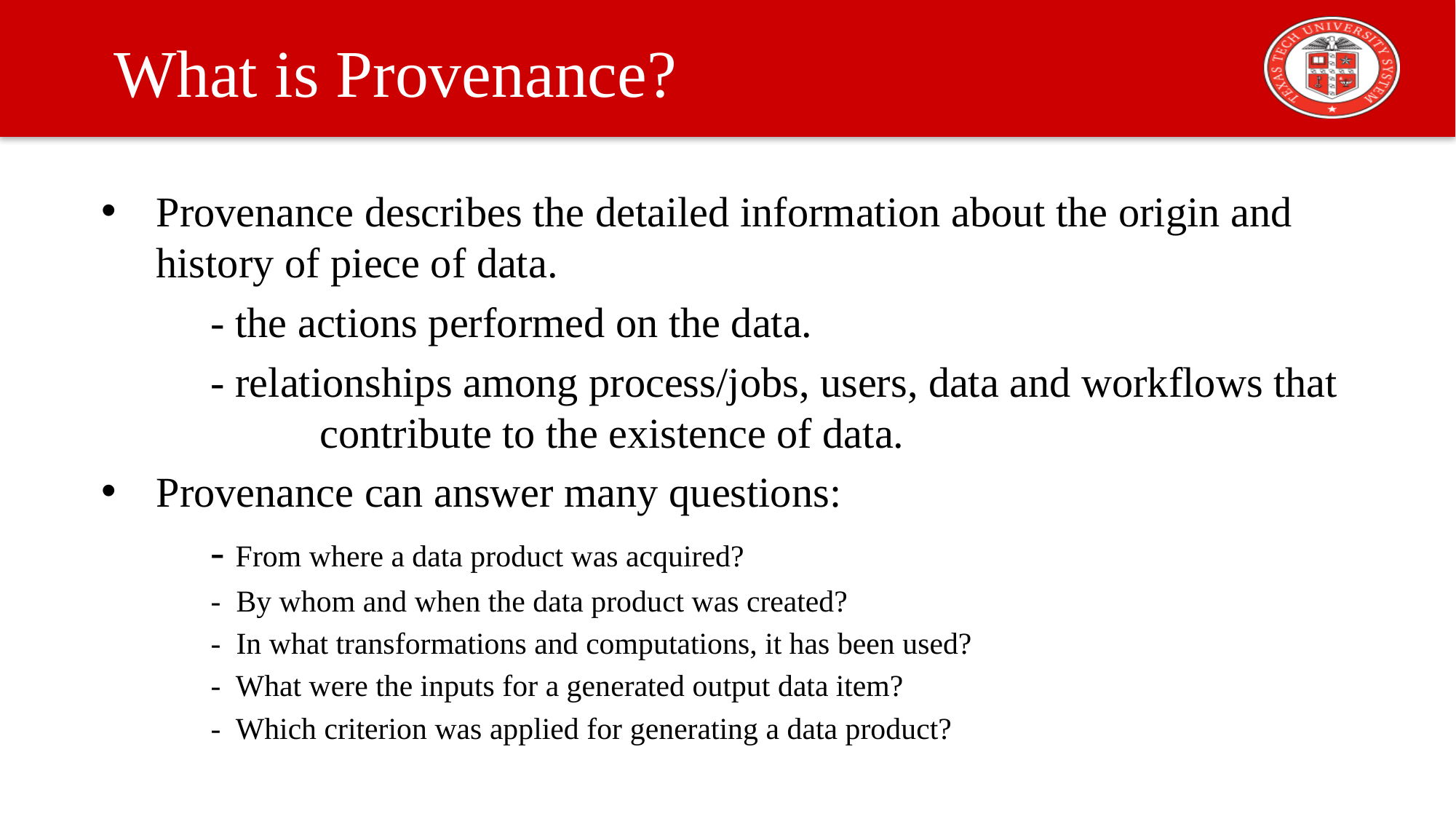

# What is Provenance?
Provenance describes the detailed information about the origin and history of piece of data.
	- the actions performed on the data.
	- relationships among process/jobs, users, data and workflows that   		contribute to the existence of data.
Provenance can answer many questions:
	- From where a data product was acquired?
	-  By whom and when the data product was created?
	-  In what transformations and computations, it has been used?
	-  What were the inputs for a generated output data item?
	-  Which criterion was applied for generating a data product?